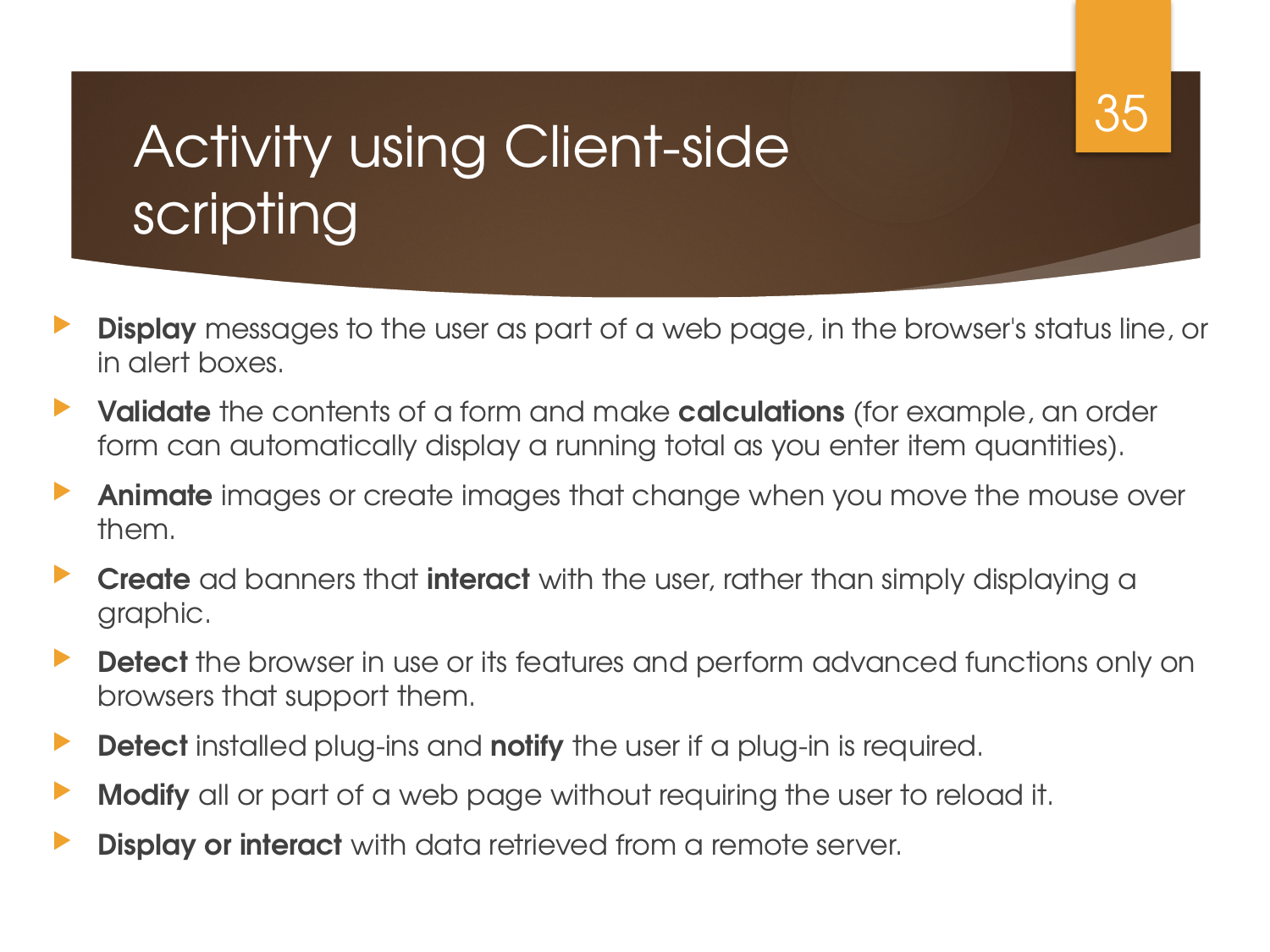

35
# Activity using Client-side scripting
Display messages to the user as part of a web page, in the browser's status line, or in alert boxes.
Validate the contents of a form and make calculations (for example, an order form can automatically display a running total as you enter item quantities).
Animate images or create images that change when you move the mouse over them.
Create ad banners that interact with the user, rather than simply displaying a graphic.
Detect the browser in use or its features and perform advanced functions only on browsers that support them.
Detect installed plug-ins and notify the user if a plug-in is required.
Modify all or part of a web page without requiring the user to reload it.
Display or interact with data retrieved from a remote server.